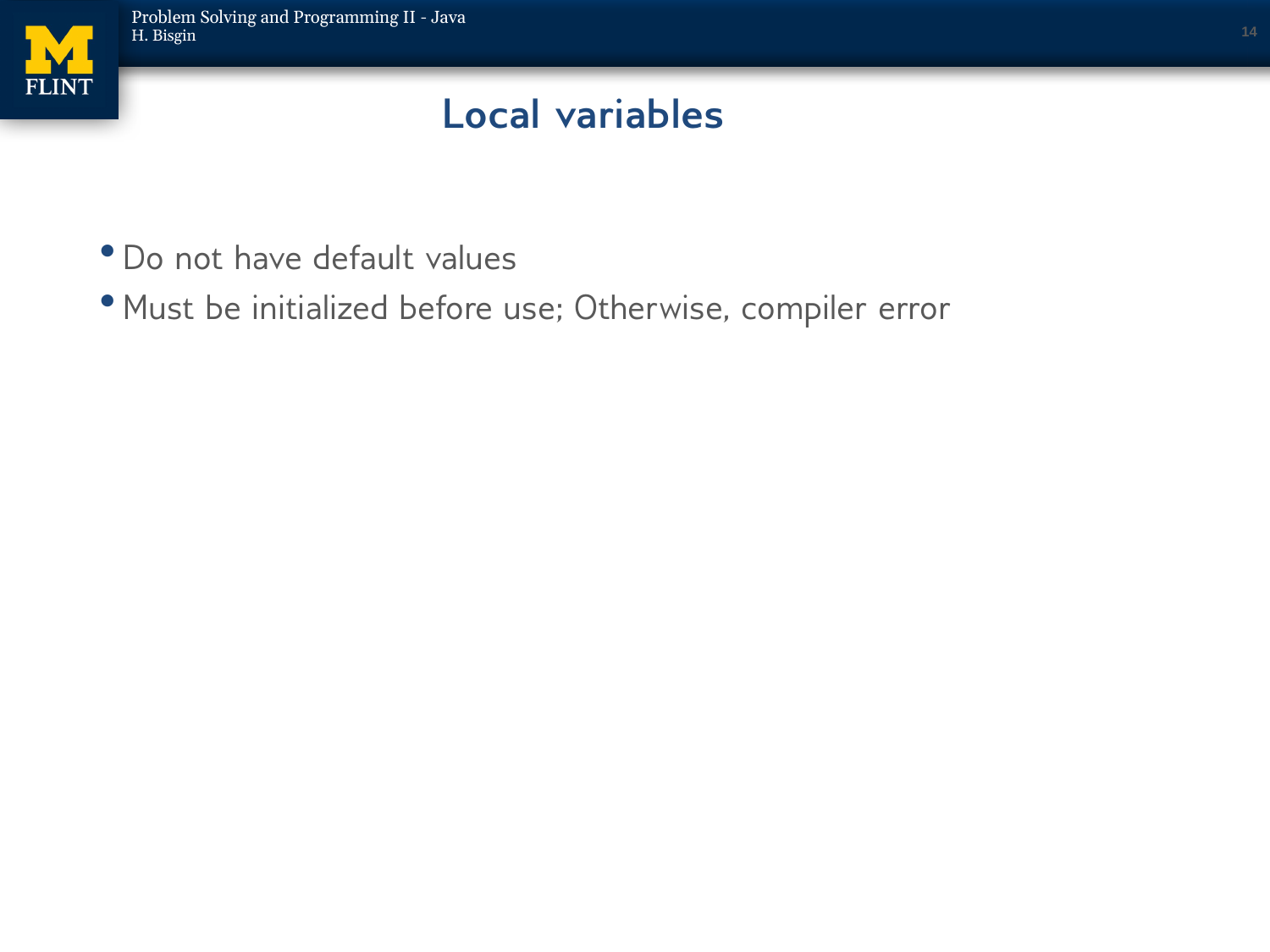

14
# Local variables
Do not have default values
Must be initialized before use; Otherwise, compiler error